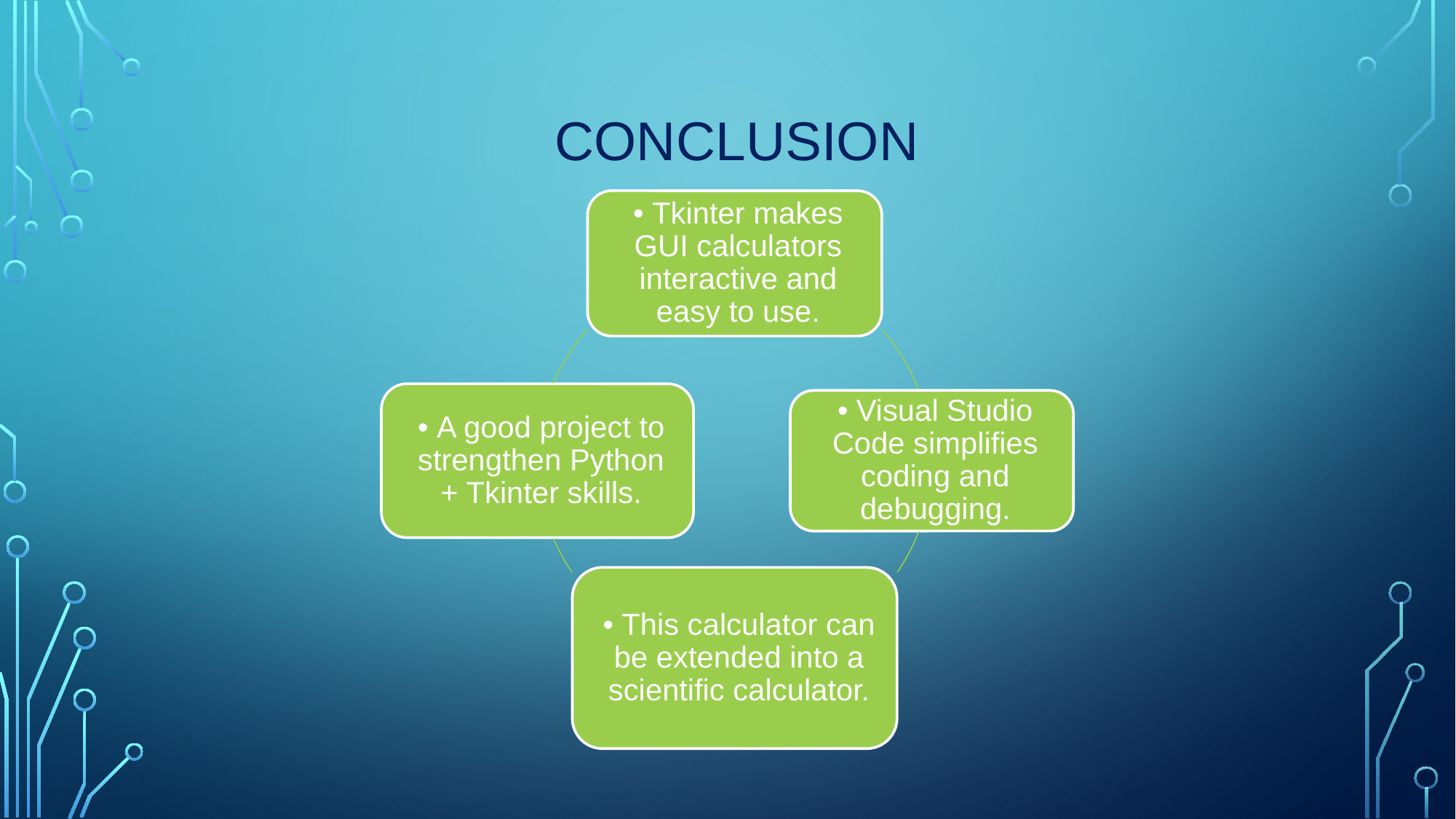

# Conclusion
• Tkinter makes GUI calculators interactive and easy to use.
• Visual Studio Code simplifies coding and debugging.
• This calculator can be extended into a scientific calculator.
• A good project to strengthen Python + Tkinter skills.